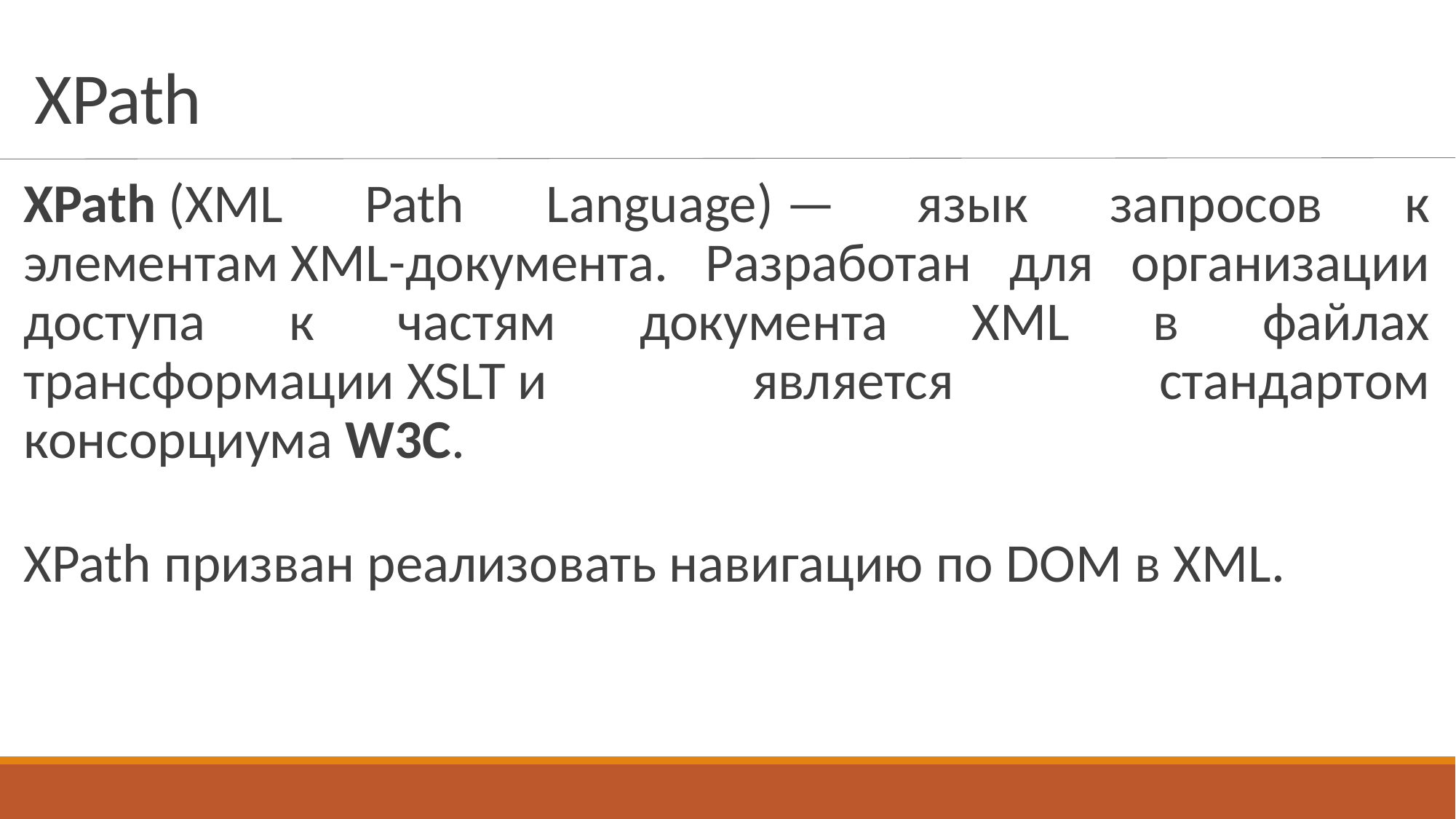

# XPath
XPath (XML Path Language) — язык запросов к элементам XML-документа. Разработан для организации доступа к частям документа XML в файлах трансформации XSLT и является стандартом консорциума W3C.

XPath призван реализовать навигацию по DOM в XML.